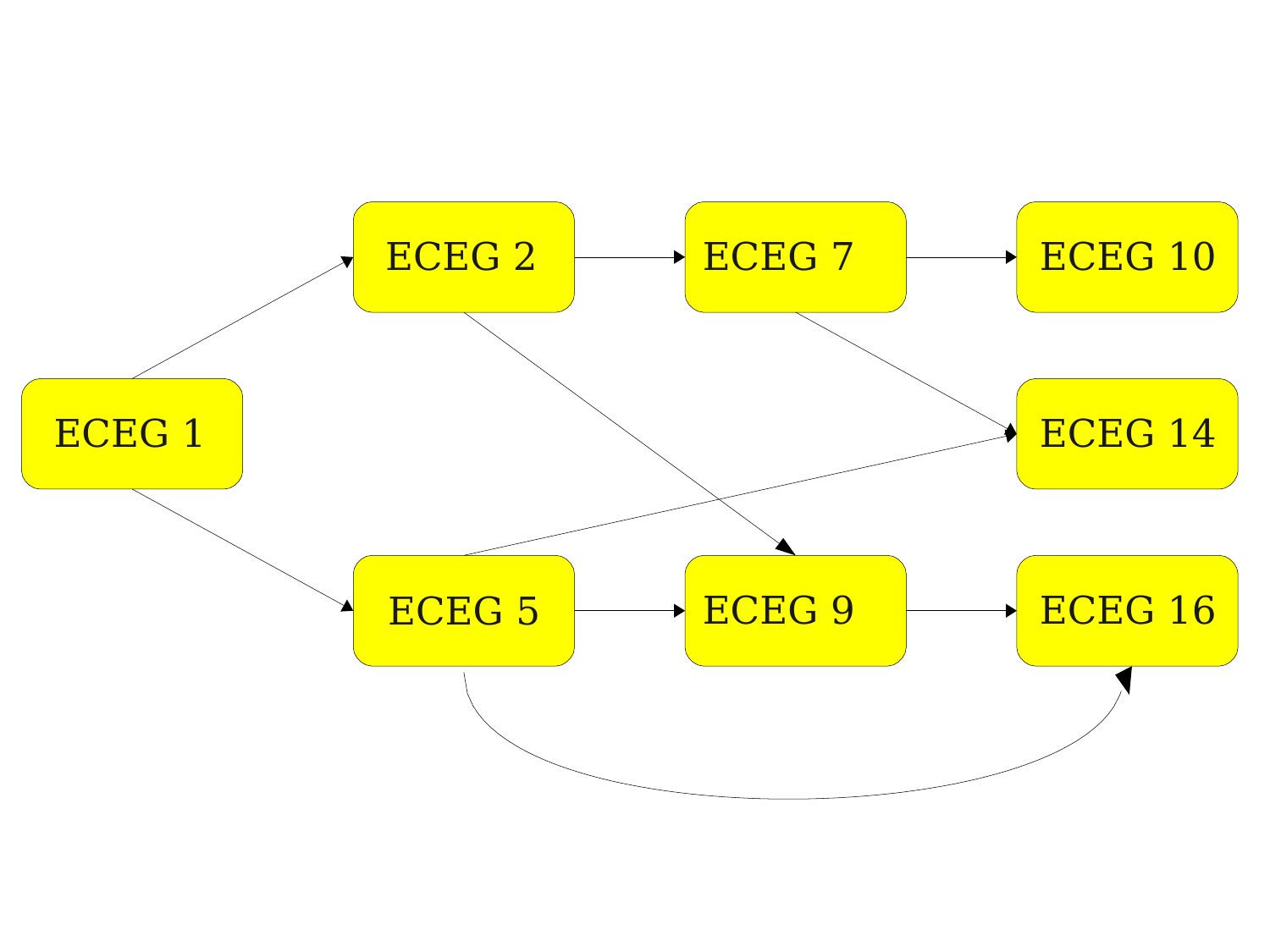

ECEG 2
ECEG 7
# ECEG 10

ECEG 1
ECEG 14

ECEG 9
ECEG 16
ECEG 5